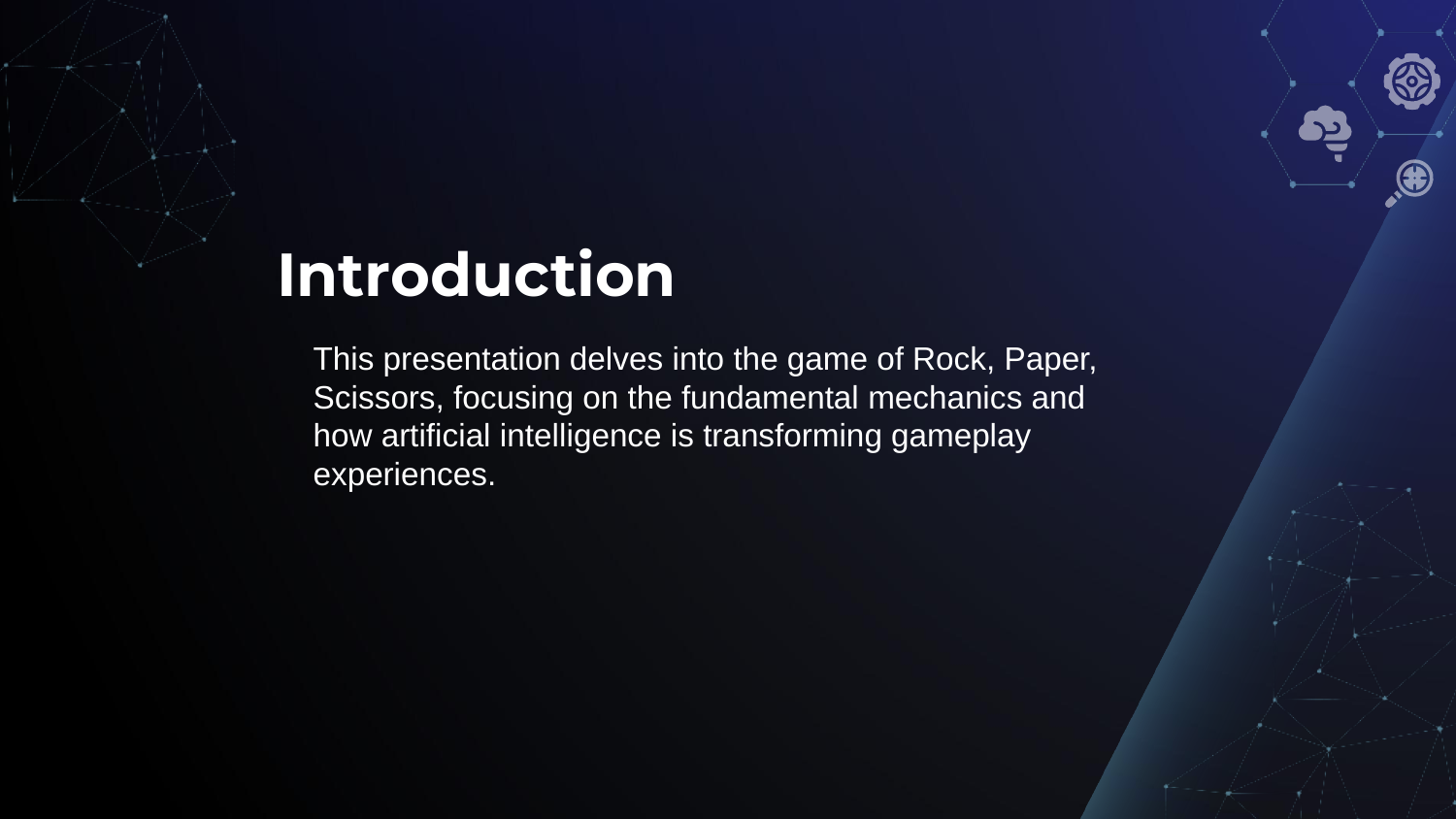

# Introduction
This presentation delves into the game of Rock, Paper, Scissors, focusing on the fundamental mechanics and how artificial intelligence is transforming gameplay experiences.